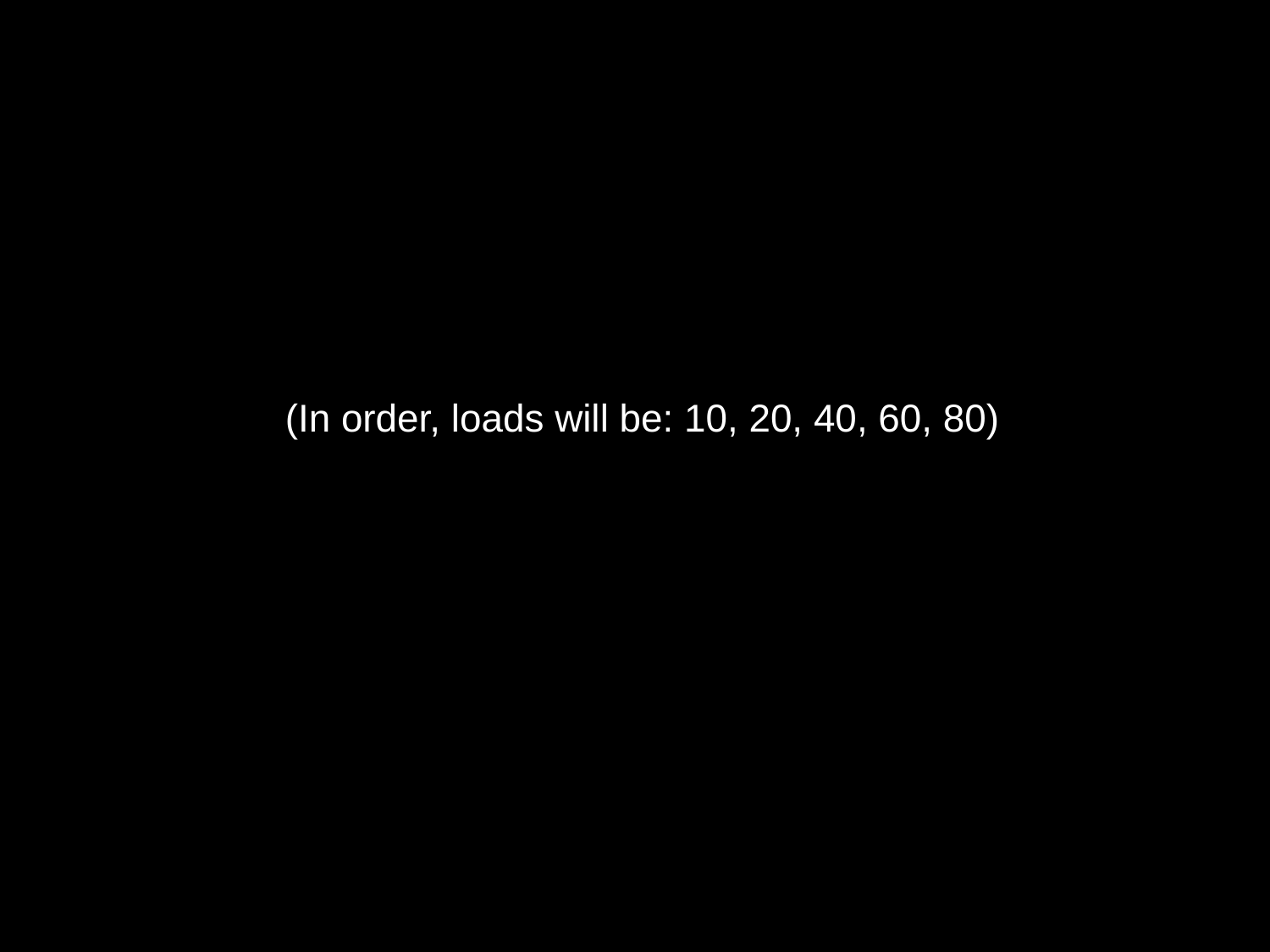

(In order, loads will be: 10, 20, 40, 60, 80)